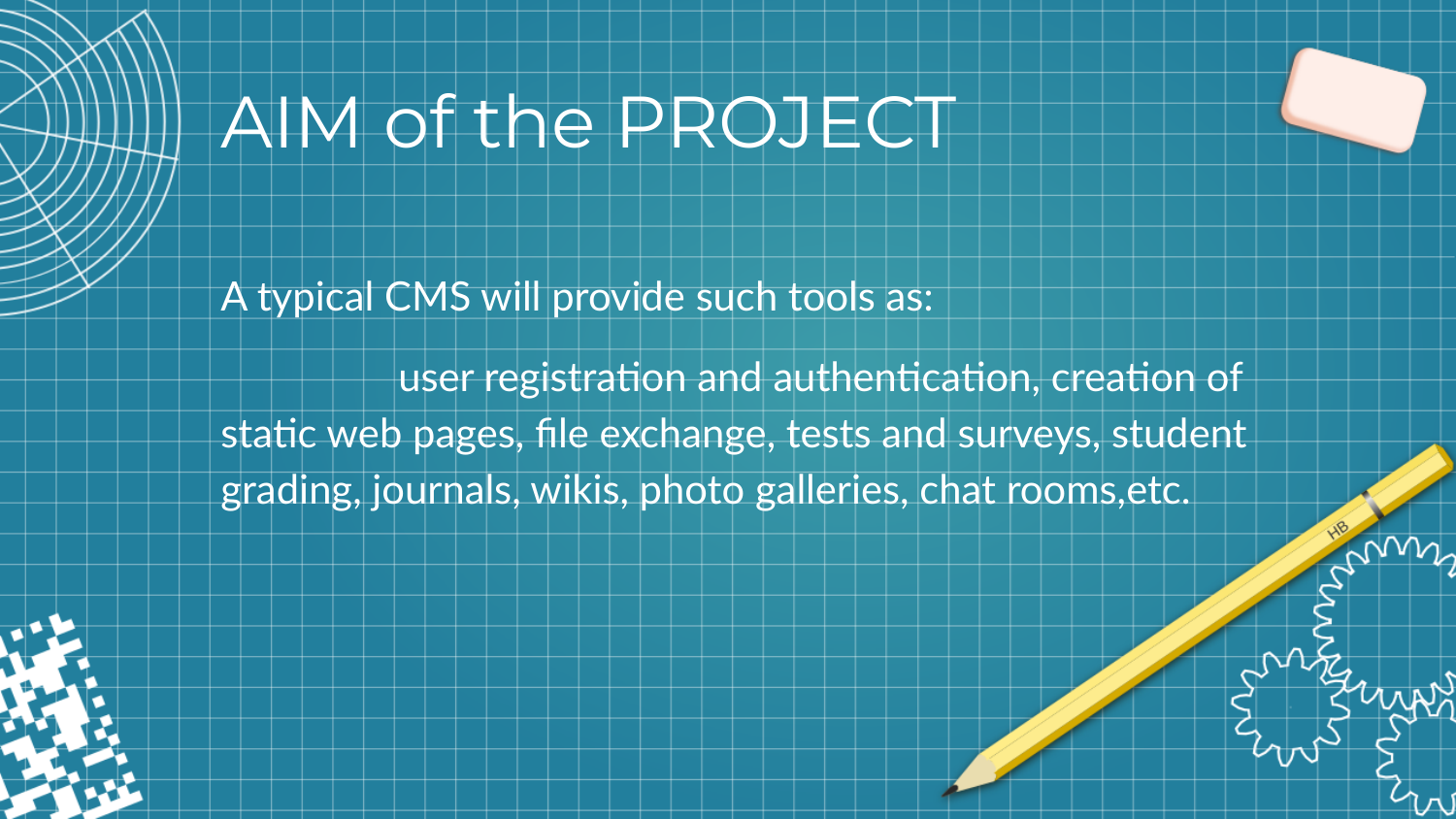

AIM of the PROJECT
A typical CMS will provide such tools as:
                 user registration and authentication, creation of static web pages, file exchange, tests and surveys, student grading, journals, wikis, photo galleries, chat rooms,etc.